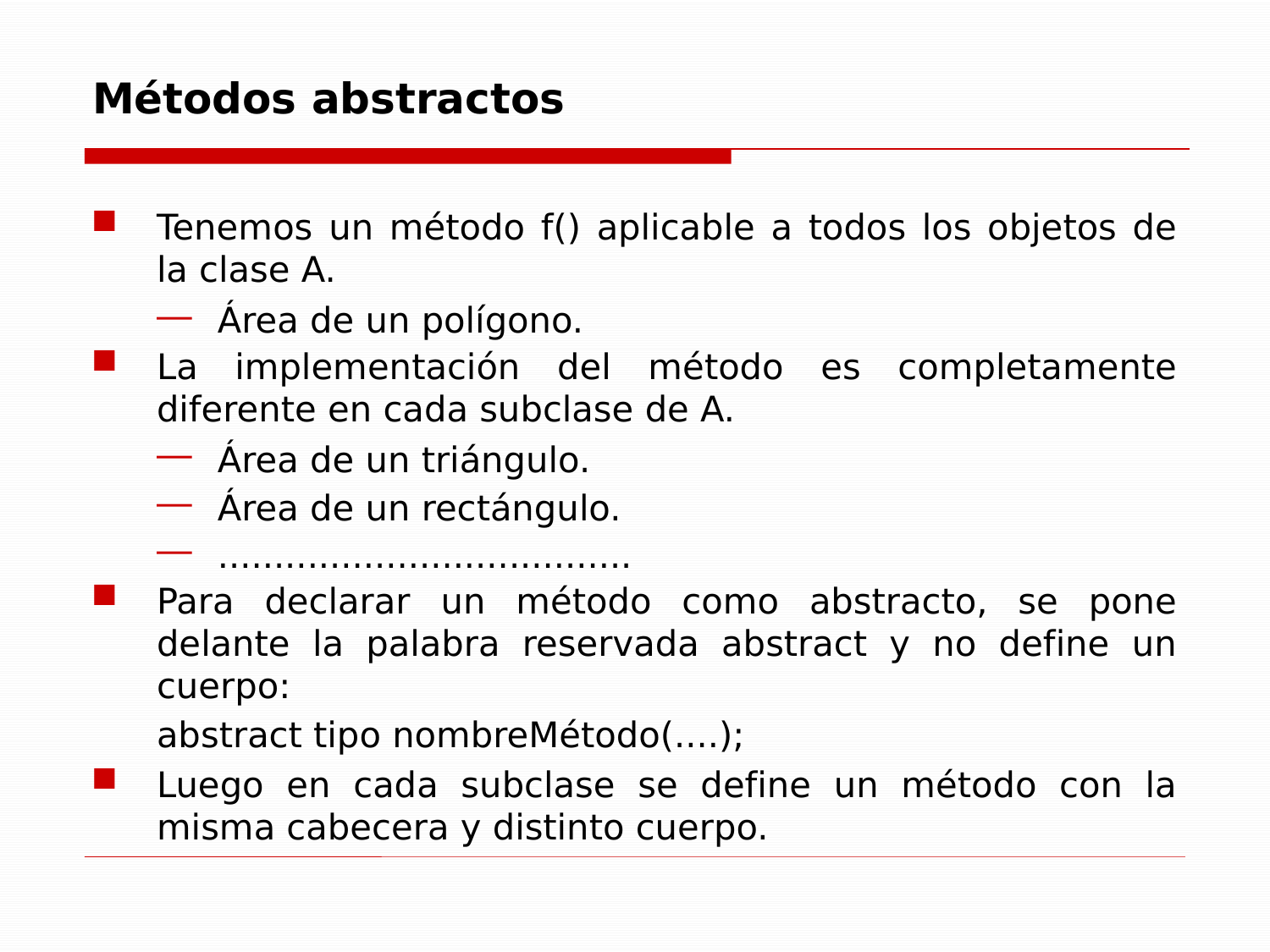

# Métodos abstractos
Tenemos un método f() aplicable a todos los objetos de la clase A.
Área de un polígono.
La implementación del método es completamente diferente en cada subclase de A.
Área de un triángulo.
Área de un rectángulo.
.....................................
Para declarar un método como abstracto, se pone delante la palabra reservada abstract y no define un cuerpo:
	abstract tipo nombreMétodo(....);
Luego en cada subclase se define un método con la misma cabecera y distinto cuerpo.